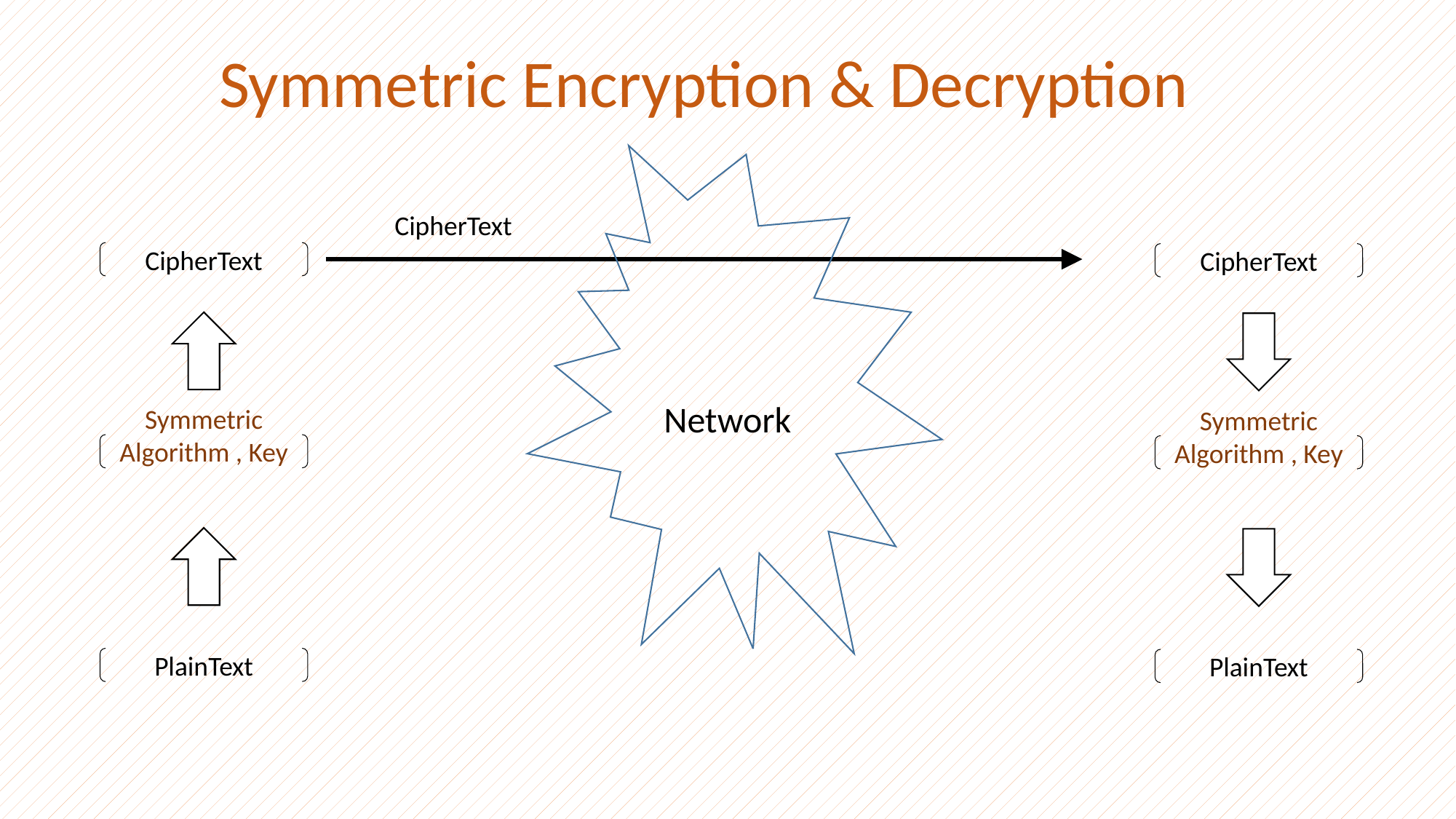

# Symmetric Encryption & Decryption

CipherText
CipherText
CipherText

Network
Symmetric Algorithm , Key

Symmetric Algorithm , Key

PlainText
PlainText